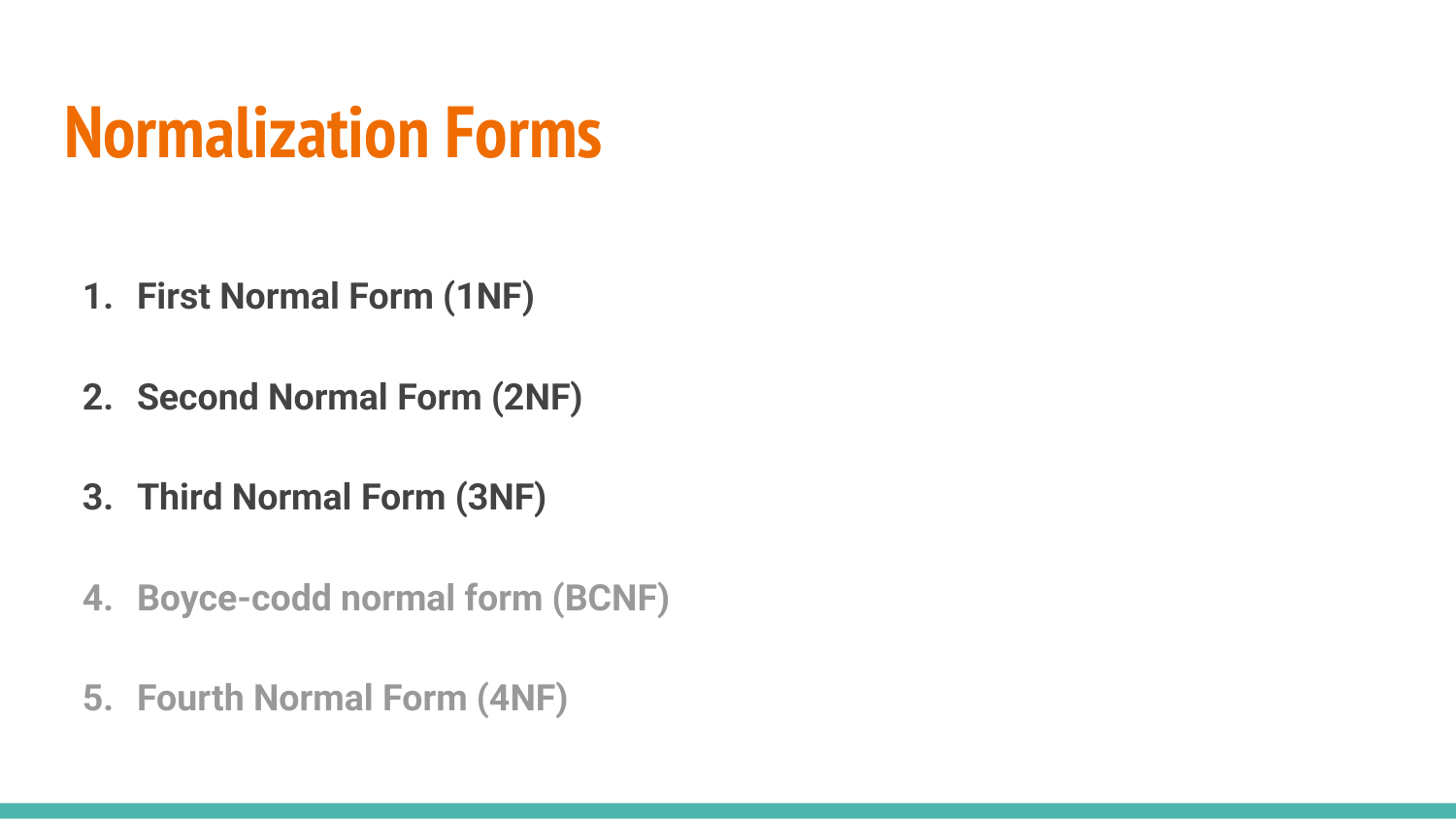

# Normalization Forms
First Normal Form (1NF)
Second Normal Form (2NF)
Third Normal Form (3NF)
Boyce-codd normal form (BCNF)
Fourth Normal Form (4NF)